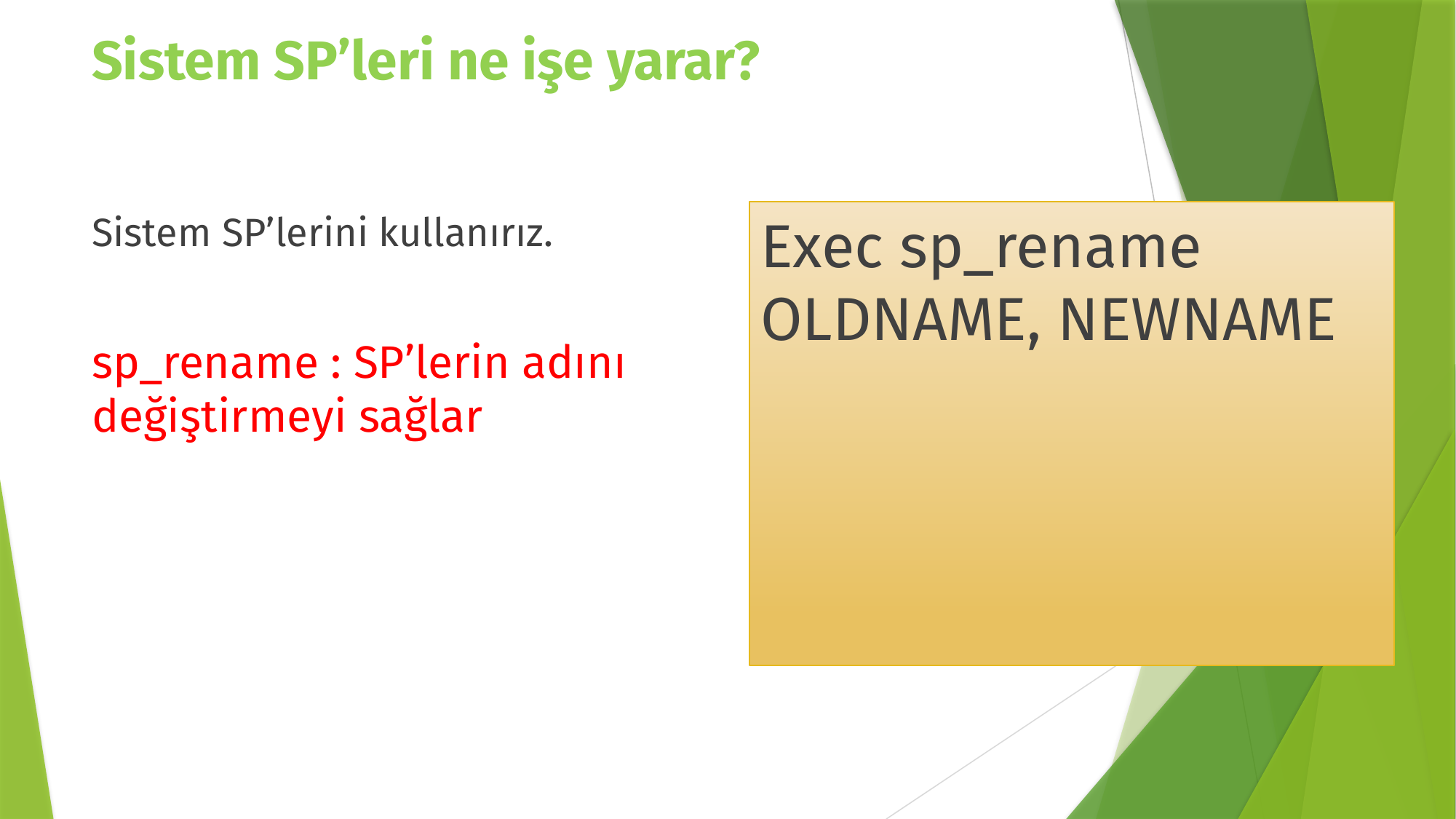

# Sistem SP’leri ne işe yarar?
Sistem SP’lerini kullanırız.

sp_rename : SP’lerin adını değiştirmeyi sağlar
Exec sp_rename OLDNAME, NEWNAME